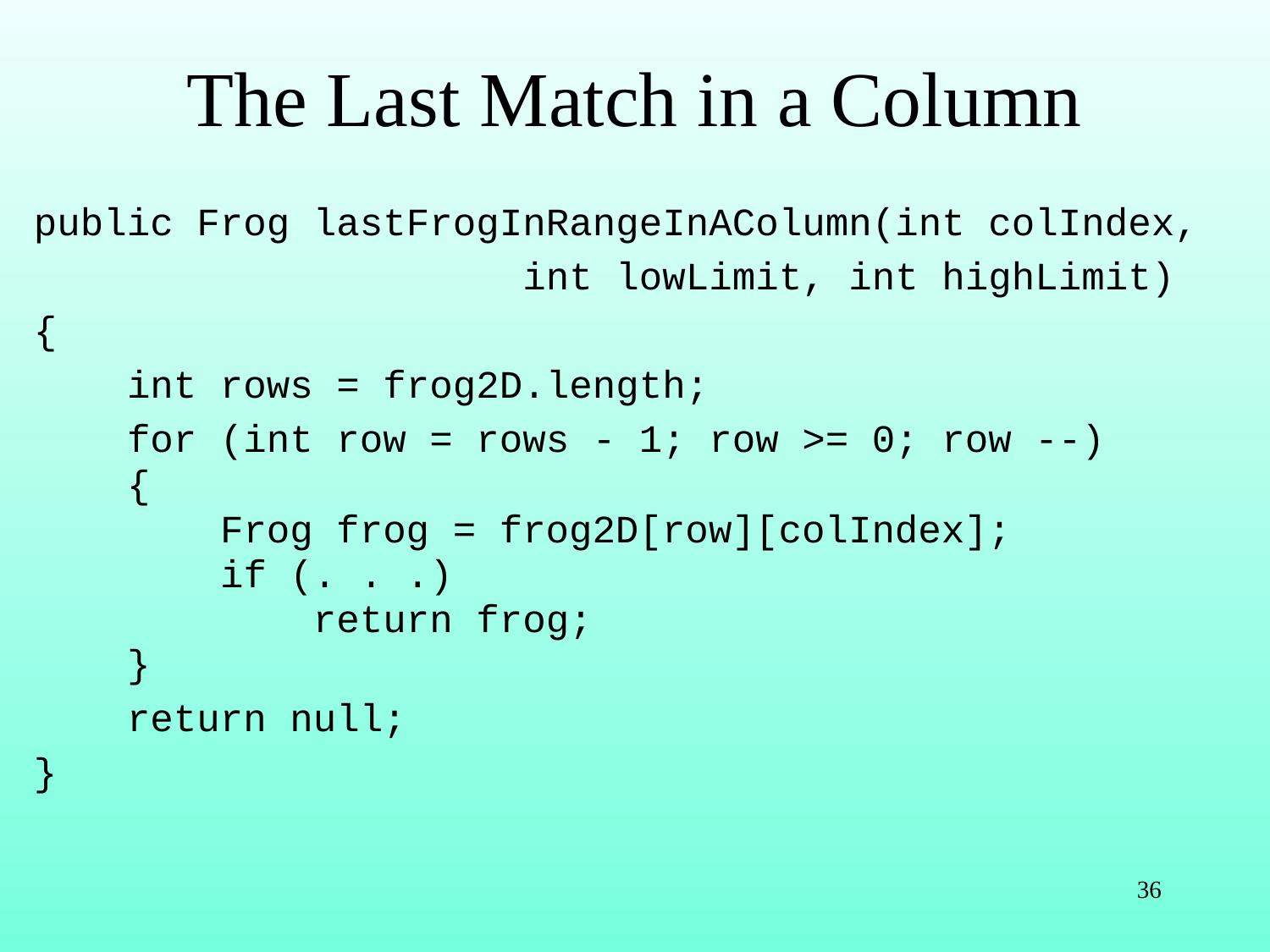

# The Last Match in a Column
public Frog lastFrogInRangeInAColumn(int colIndex,
                     int lowLimit, int highLimit)
{
    int rows = frog2D.length;
    for (int row = rows - 1; row >= 0; row --)
    {
        Frog frog = frog2D[row][colIndex];
        if (. . .)
            return frog;
    }
    return null;
}

36